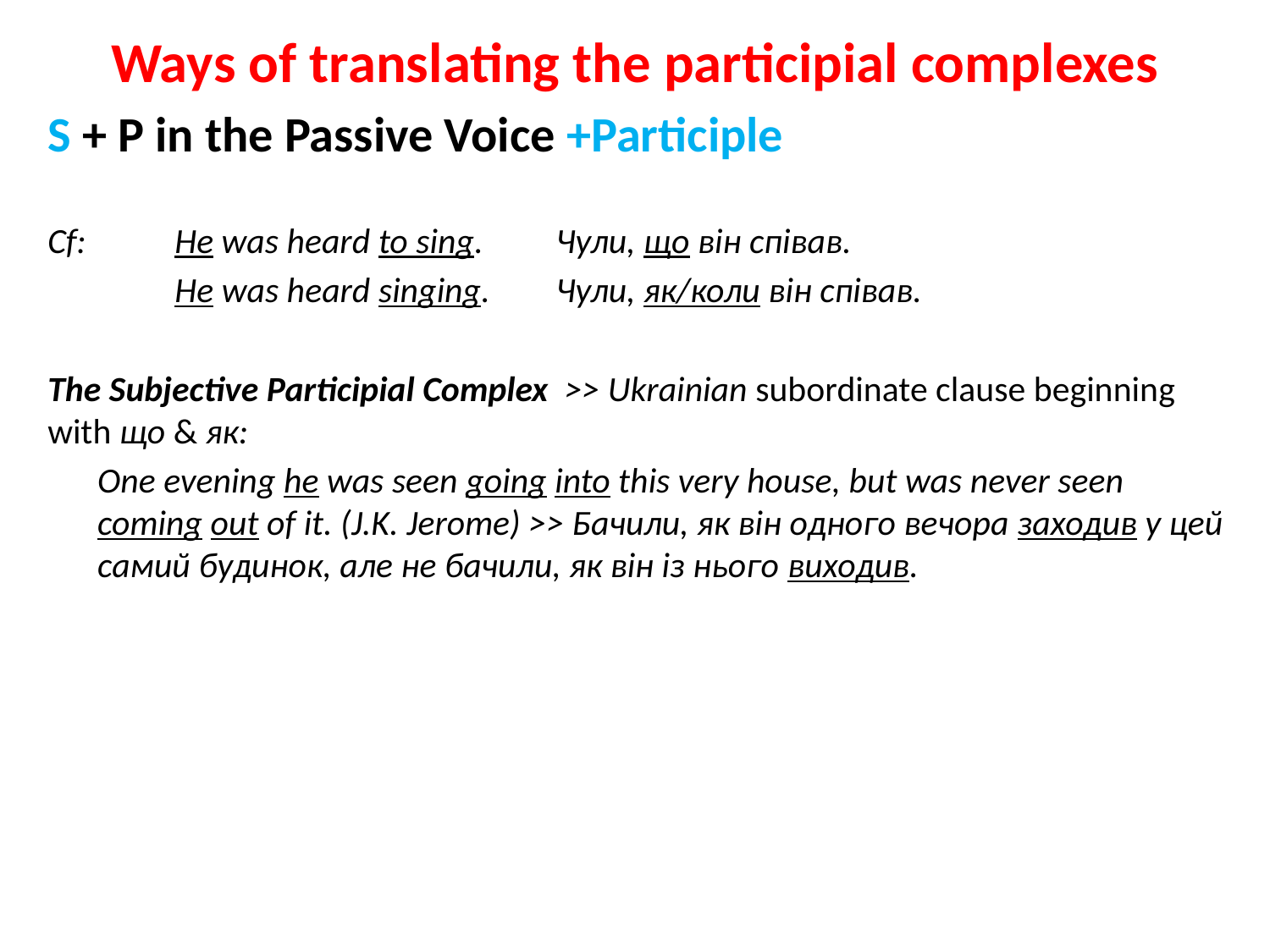

# Ways of translating the participial complexes
S + P in the Passive Voice +Participle

Cf: 	He was heard to sing.	Чули, що він співав.
	Не was heard singing.	Чули, як/коли він співав.

The Subjective Participial Complex  >> Ukrainian subordinate clause beginning with що & як:
One evening he was seen going into this very house, but was never seen coming out of it. (J.K. Jerome) >> Бачили, як він одного вечора заходив у цей самий будинок, але не бачили, як він із нього виходив.